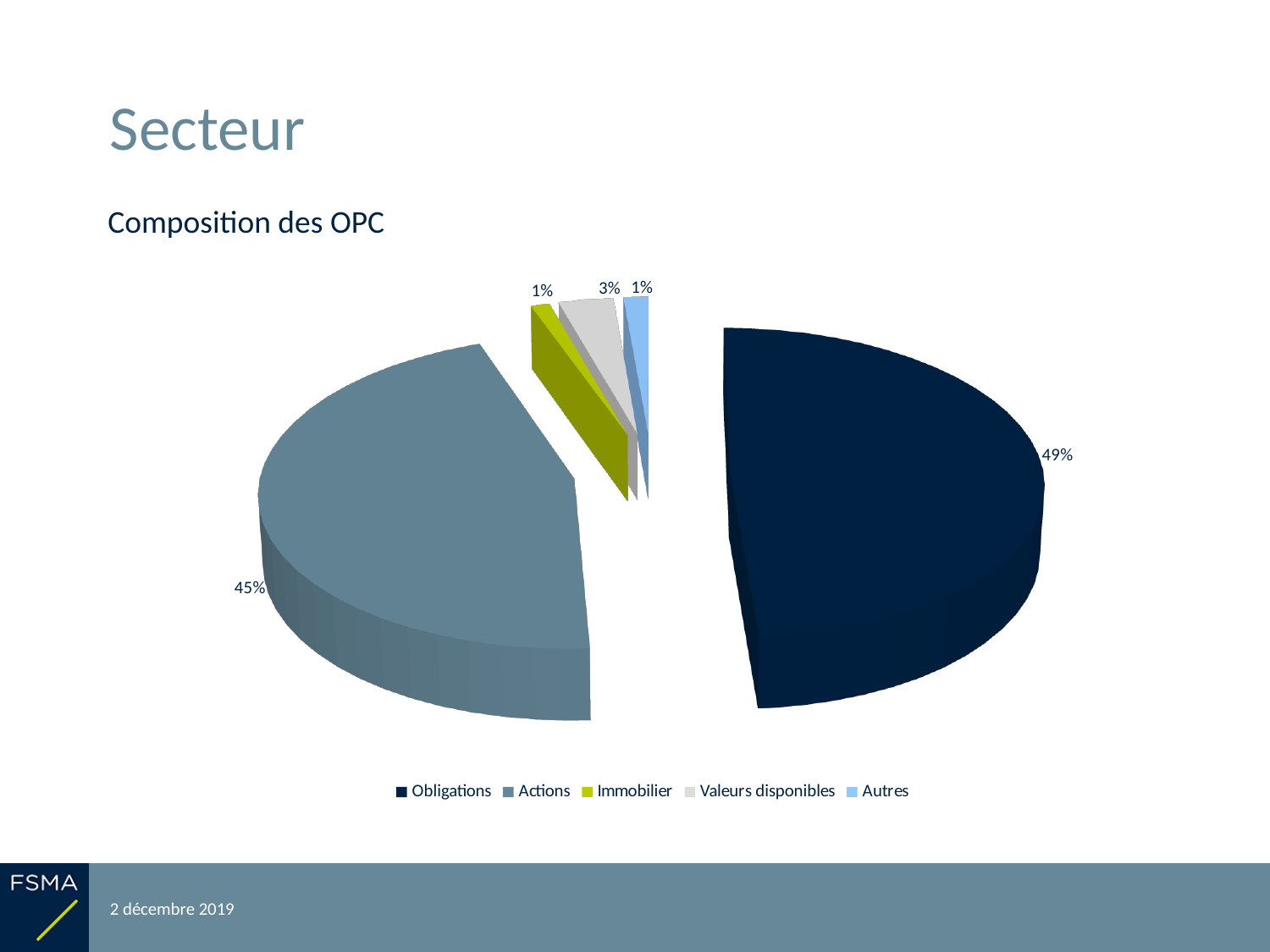

# Secteur
Composition des OPC

[unsupported chart]

[unsupported chart]

2 décembre 2019
Reporting relatif à l'exercice 2018
17